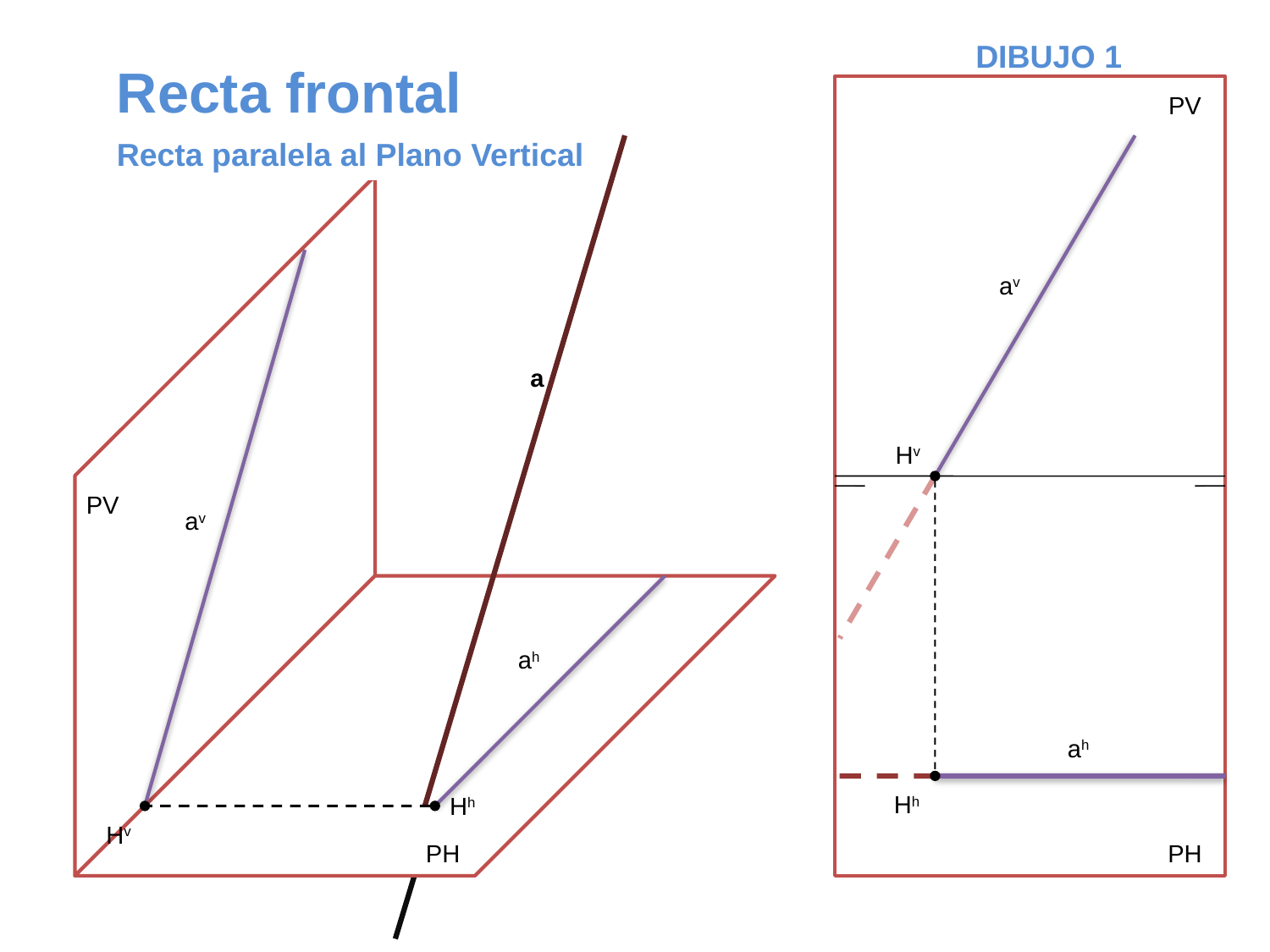

DIBUJO 1
Recta frontal
Recta paralela al Plano Vertical

PV

av
a
Hv

PV

av

ah
ah

Hh
Hh

Hv
PH
PH